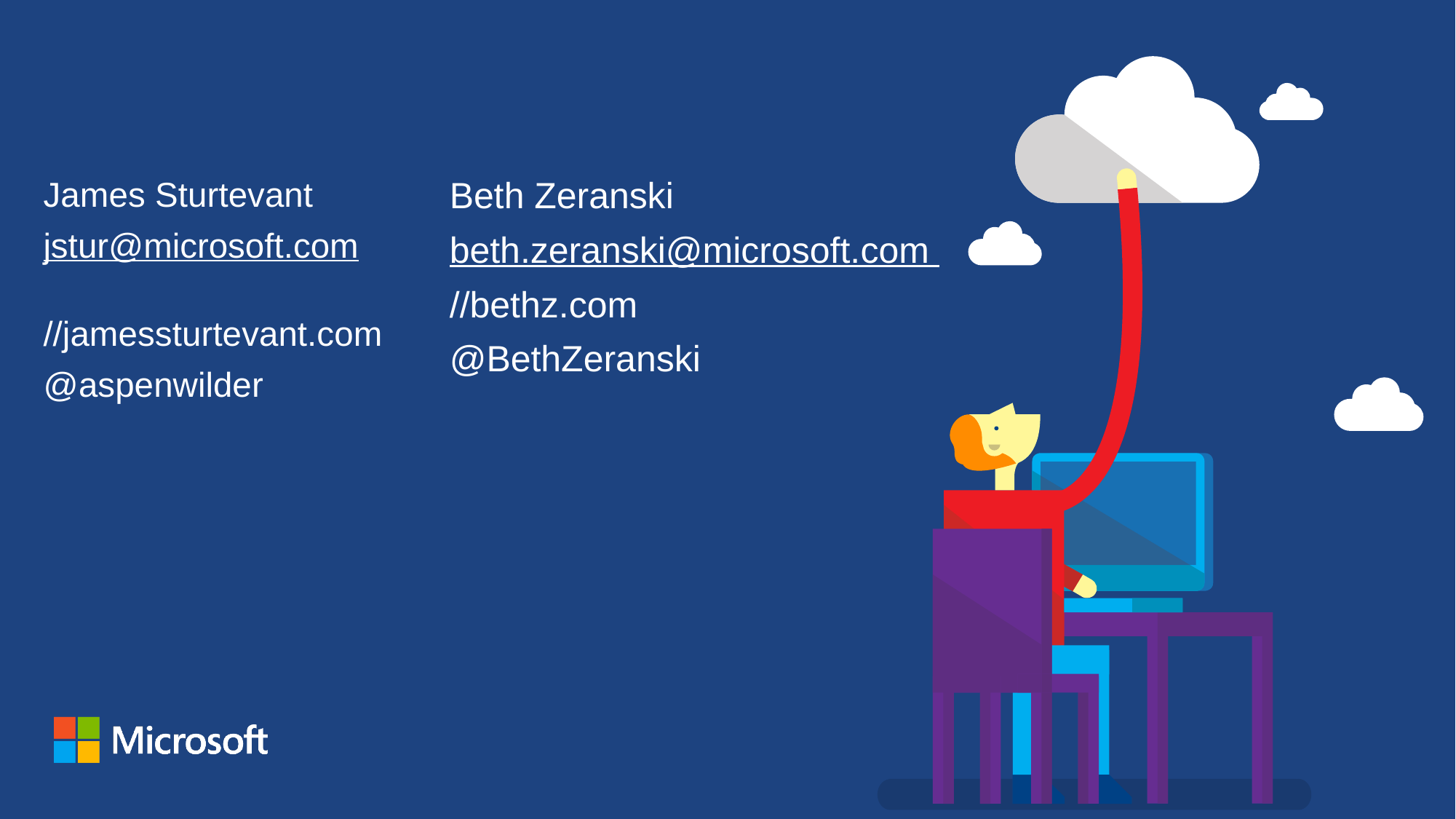

James Sturtevant
jstur@microsoft.com
//jamessturtevant.com
@aspenwilder

Beth Zeranski
beth.zeranski@microsoft.com
//bethz.com
@BethZeranski